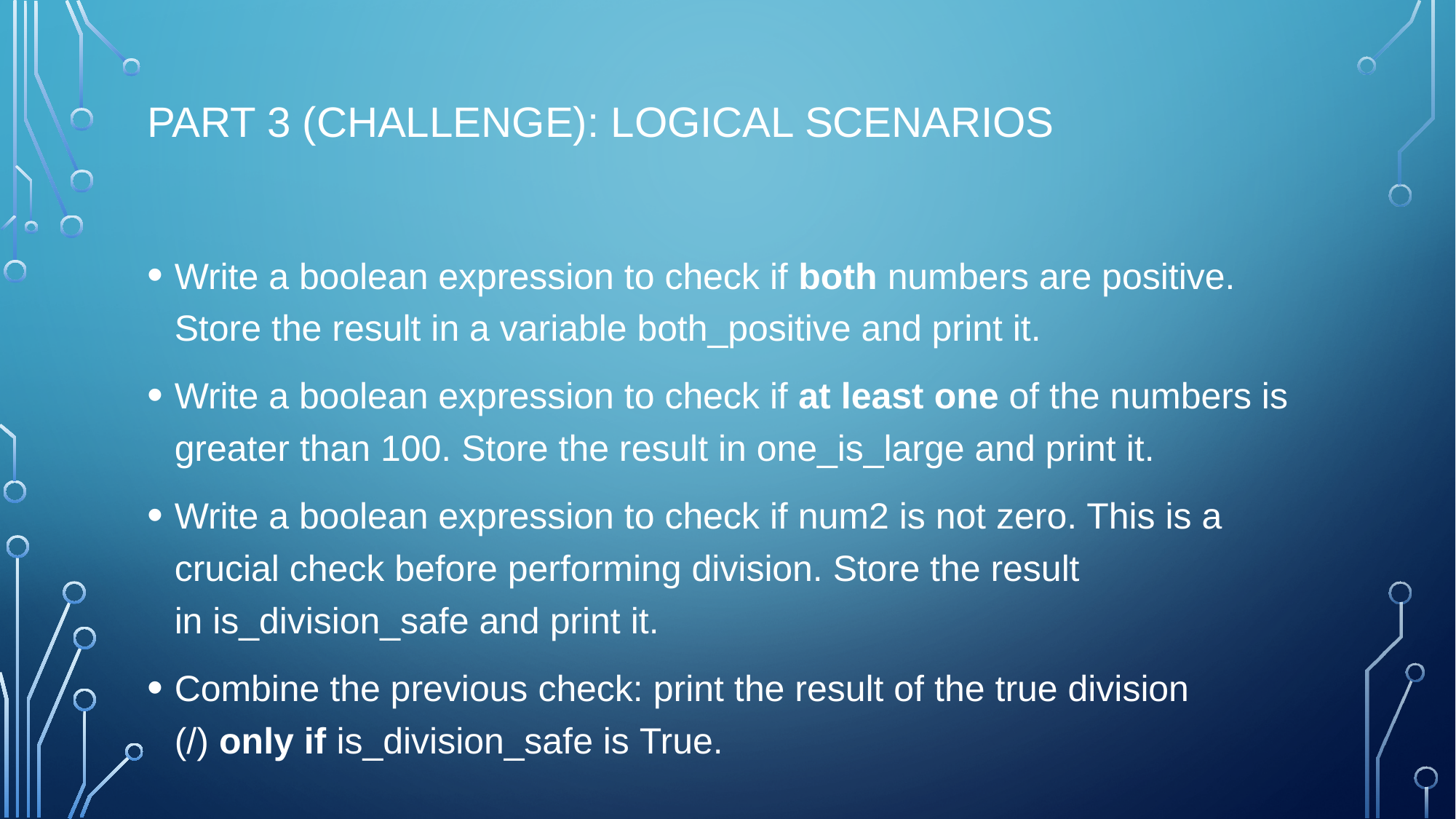

# Part 3 (Challenge): Logical Scenarios
Write a boolean expression to check if both numbers are positive. Store the result in a variable both_positive and print it.
Write a boolean expression to check if at least one of the numbers is greater than 100. Store the result in one_is_large and print it.
Write a boolean expression to check if num2 is not zero. This is a crucial check before performing division. Store the result in is_division_safe and print it.
Combine the previous check: print the result of the true division (/) only if is_division_safe is True.